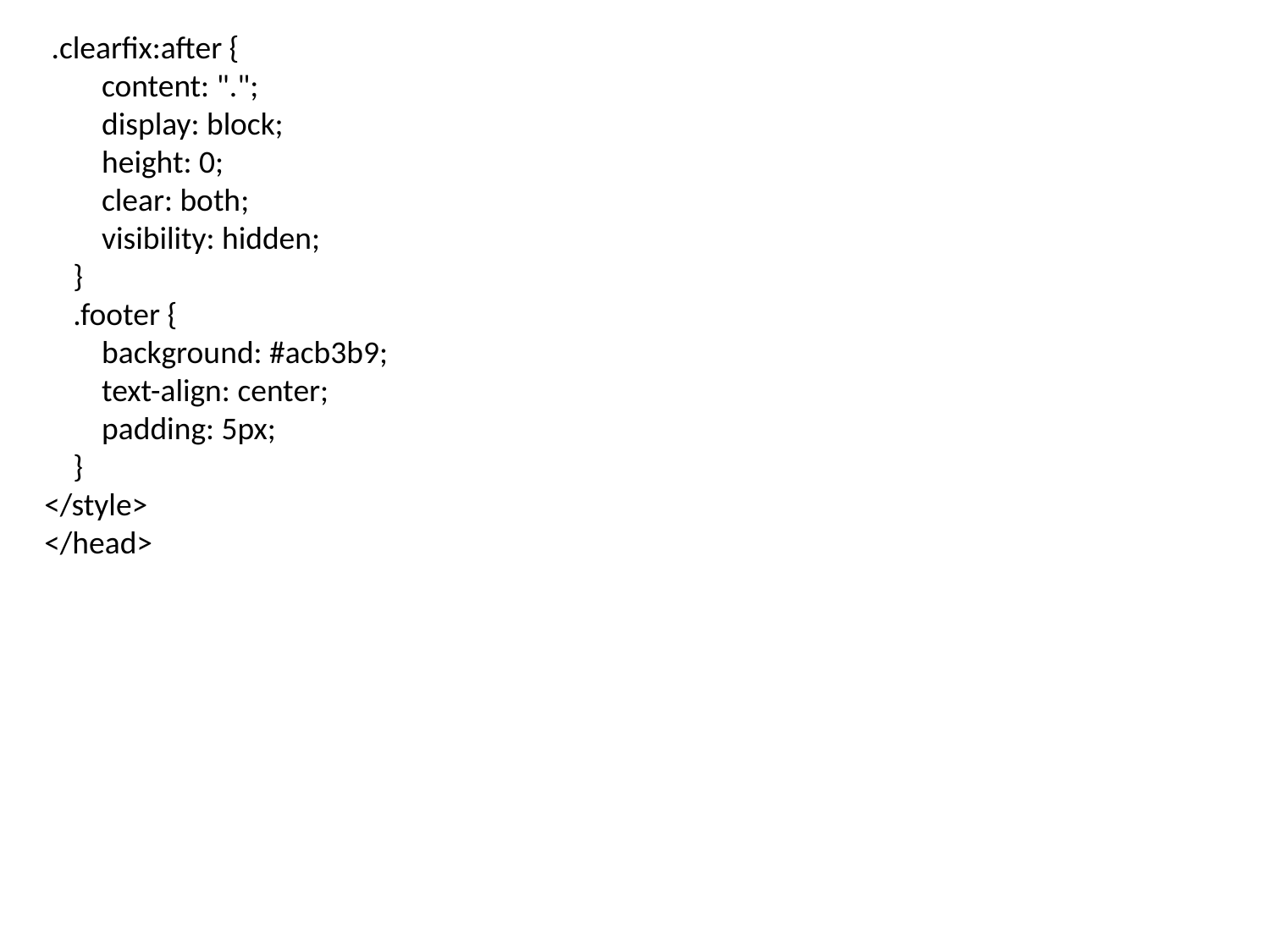

.clearfix:after {
        content: ".";
        display: block;
        height: 0;
        clear: both;
        visibility: hidden;
    }
    .footer {
        background: #acb3b9;
        text-align: center;
        padding: 5px;
    }
</style>
</head>